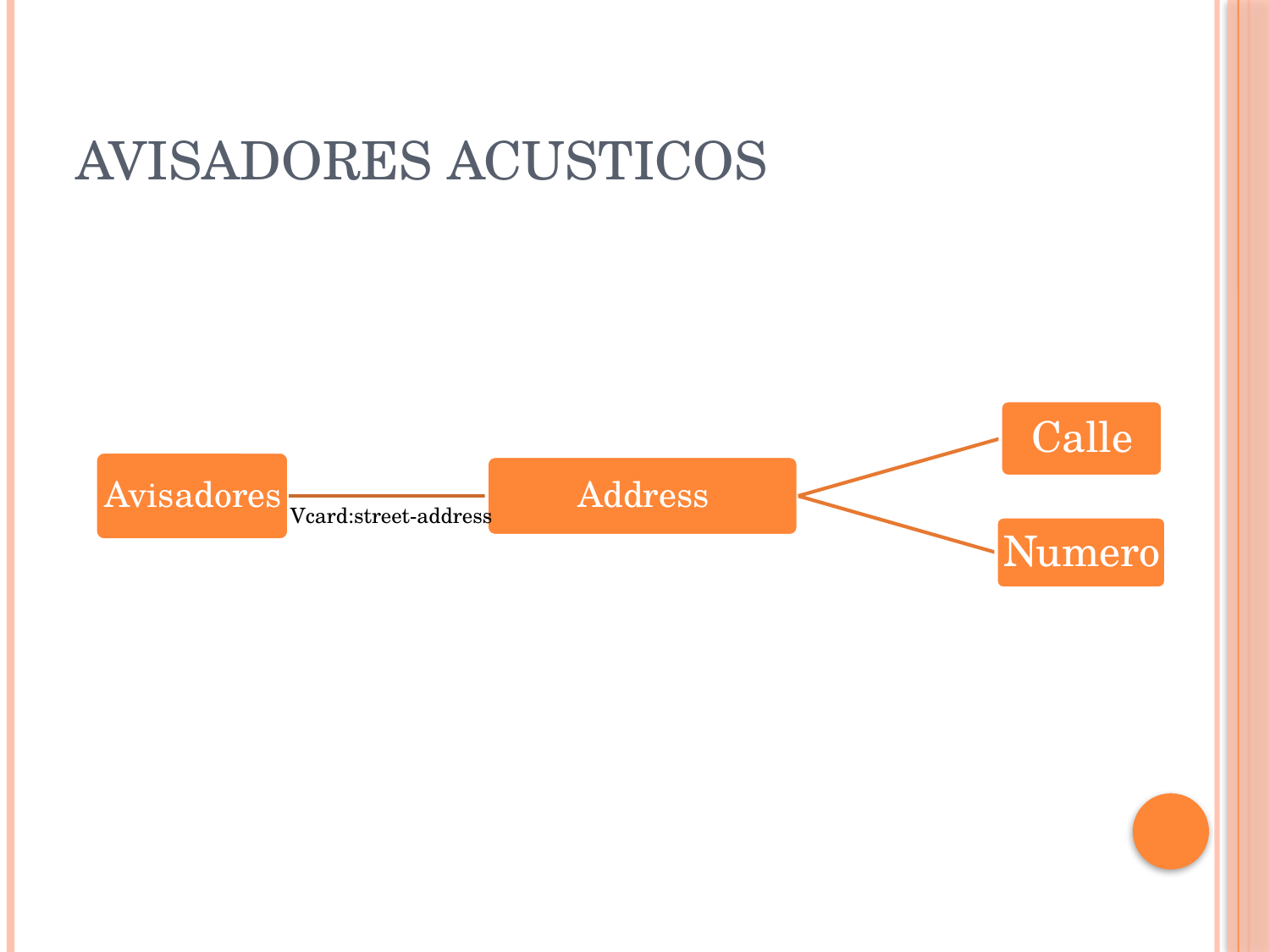

# Avisadores acusticos
Avisadores

Address

Calle

Numero
Vcard:street-address